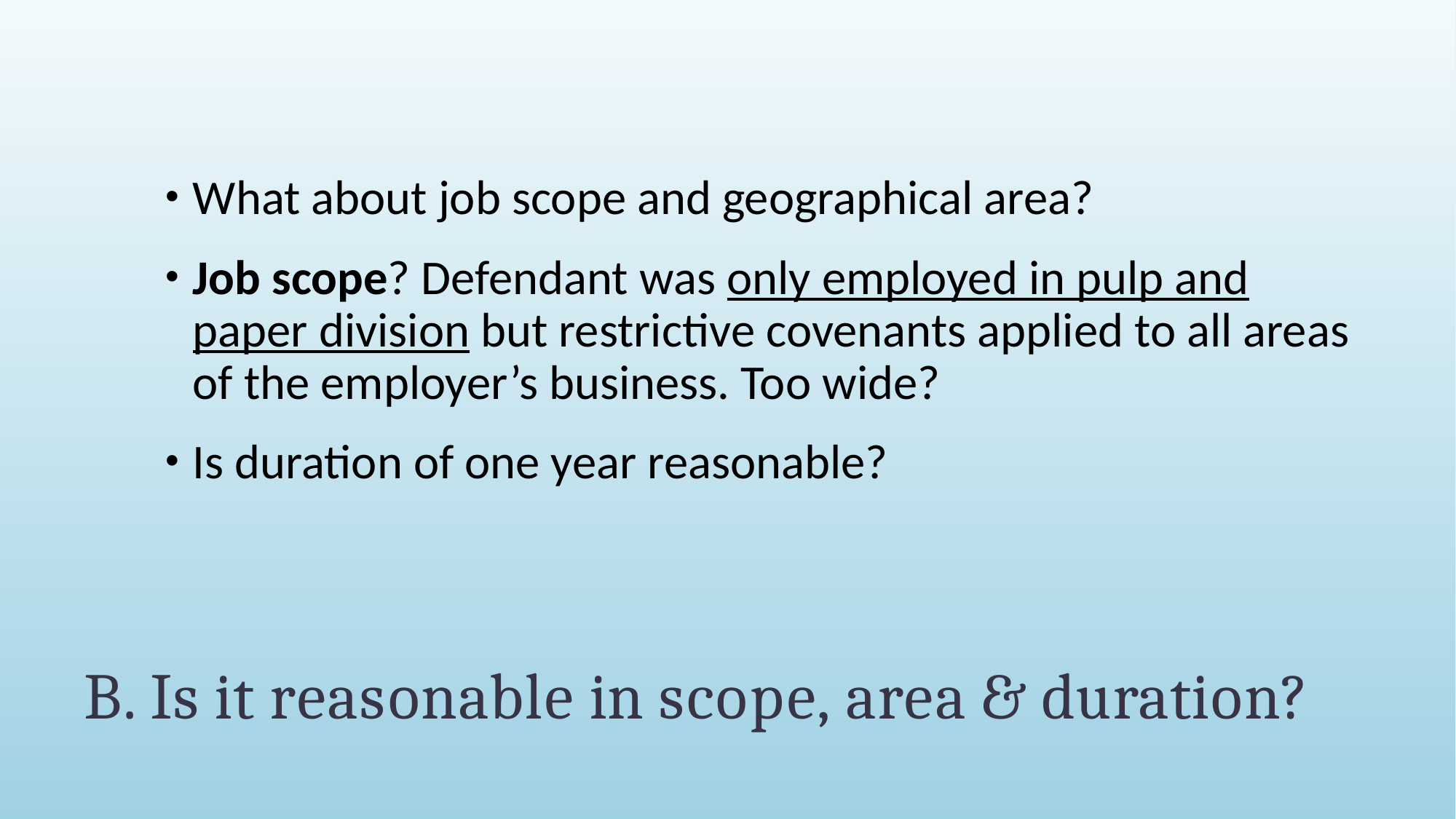

What about job scope and geographical area?
Job scope? Defendant was only employed in pulp and paper division but restrictive covenants applied to all areas of the employer’s business. Too wide?
Is duration of one year reasonable?

# B. Is it reasonable in scope, area & duration?